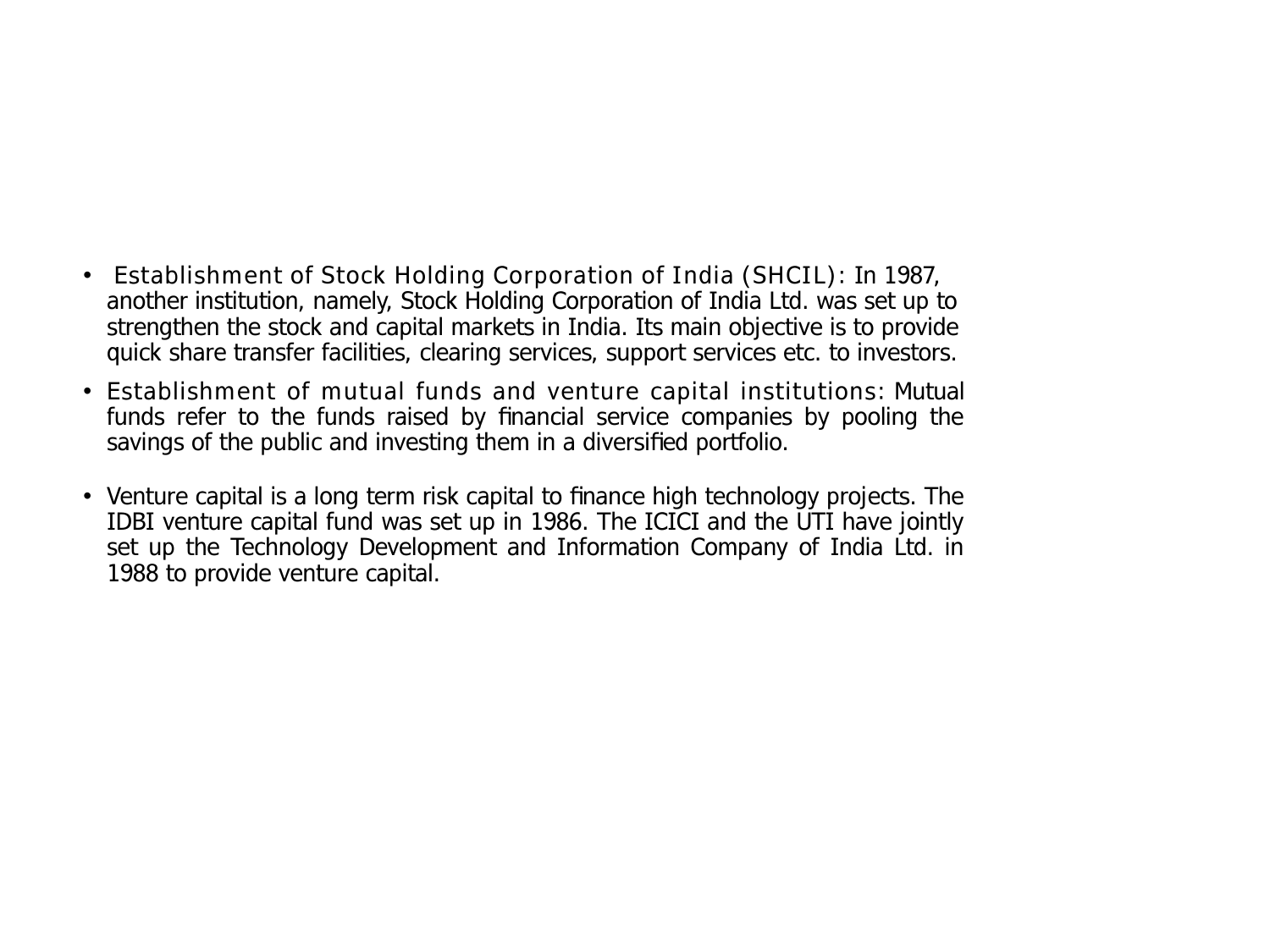

Establishment of Stock Holding Corporation of India (SHCIL): In 1987, another institution, namely, Stock Holding Corporation of India Ltd. was set up to strengthen the stock and capital markets in India. Its main objective is to provide quick share transfer facilities, clearing services, support services etc. to investors.
Establishment of mutual funds and venture capital institutions: Mutual funds refer to the funds raised by financial service companies by pooling the savings of the public and investing them in a diversified portfolio.
Venture capital is a long term risk capital to finance high technology projects. The IDBI venture capital fund was set up in 1986. The ICICI and the UTI have jointly set up the Technology Development and Information Company of India Ltd. in 1988 to provide venture capital.